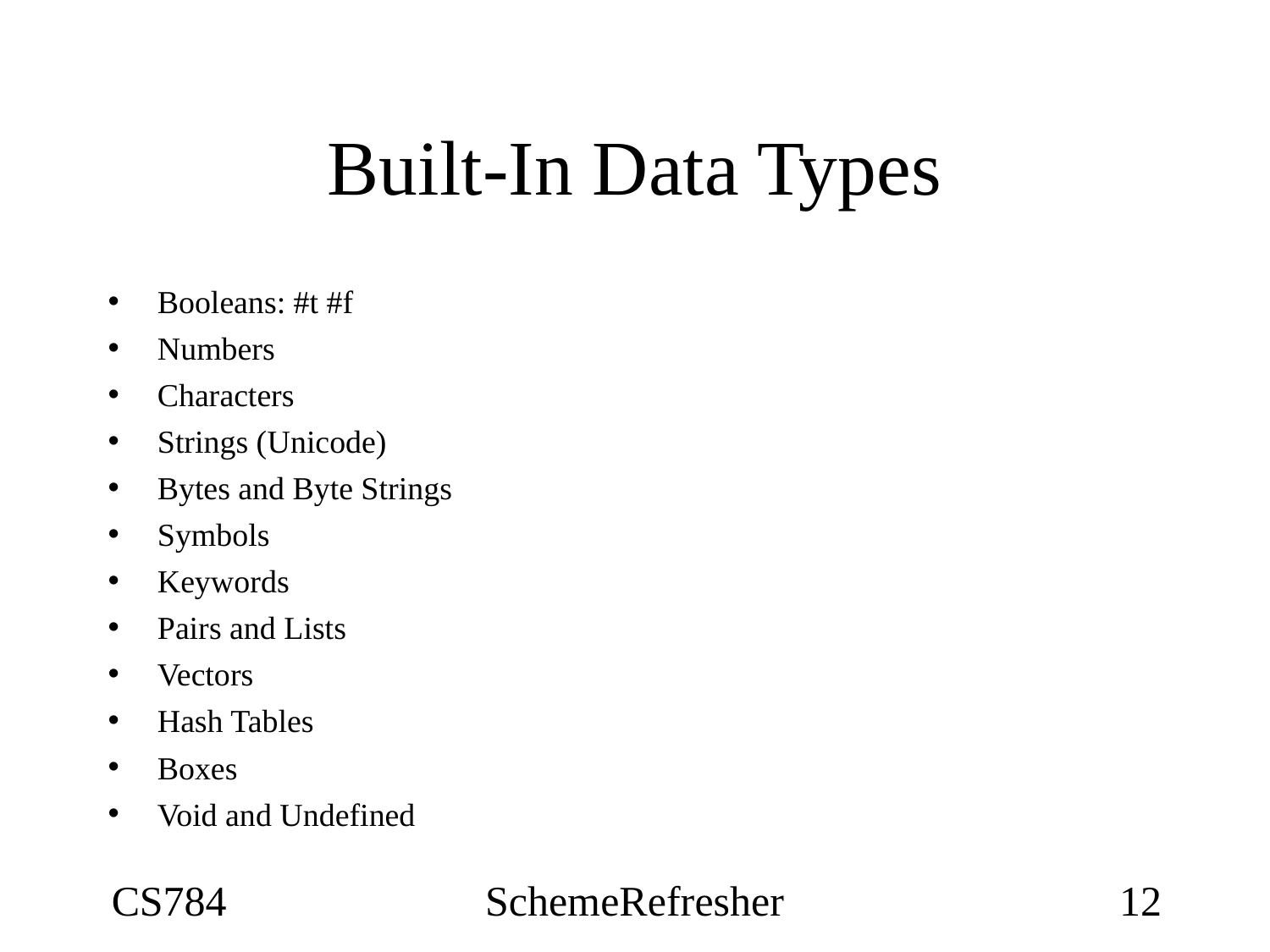

# Built-In Data Types
Booleans: #t #f
Numbers
Characters
Strings (Unicode)
Bytes and Byte Strings
Symbols
Keywords
Pairs and Lists
Vectors
Hash Tables
Boxes
Void and Undefined
CS784
SchemeRefresher
12